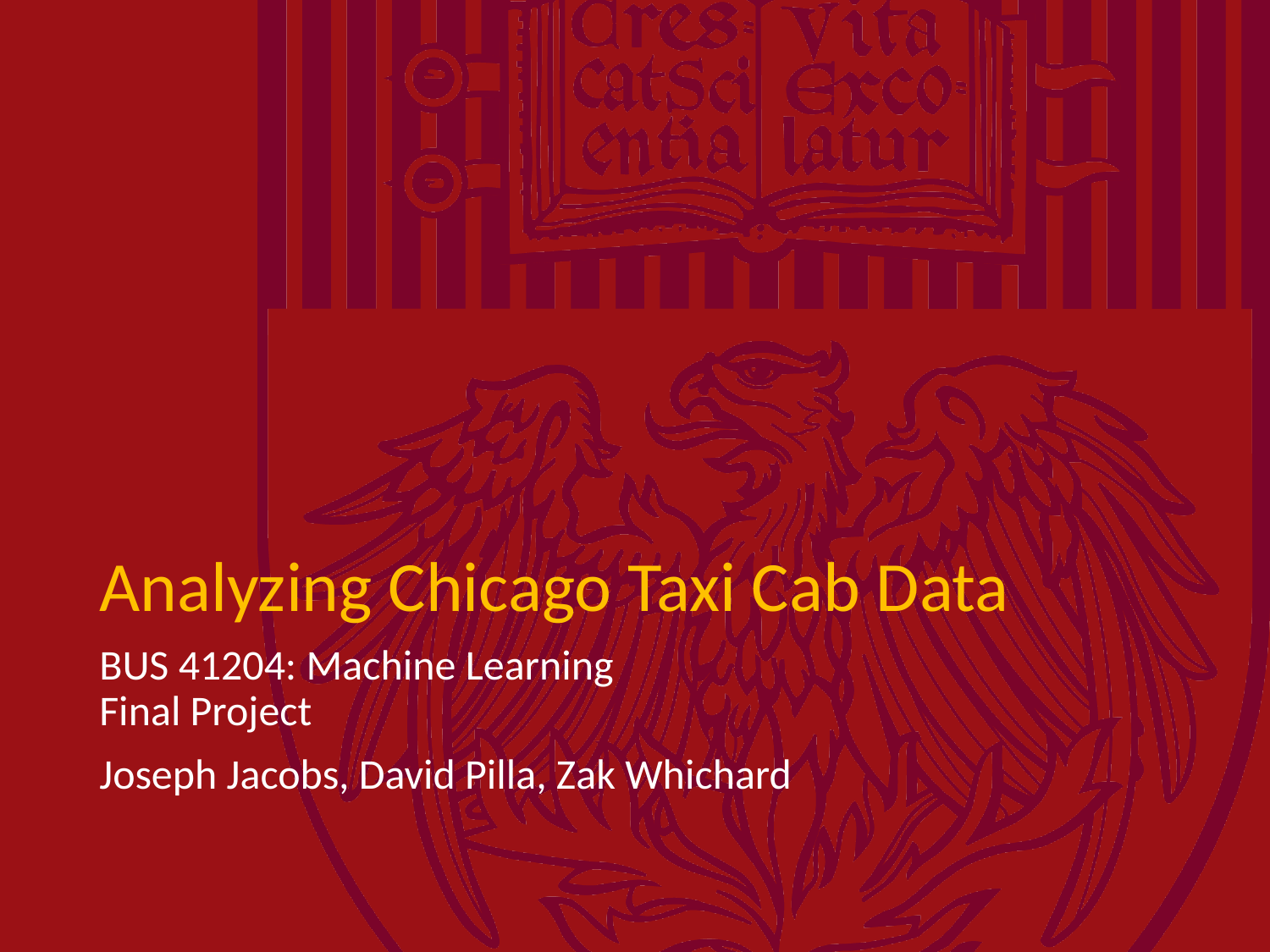

# Analyzing Chicago Taxi Cab Data
BUS 41204: Machine Learning
Final Project
Joseph Jacobs, David Pilla, Zak Whichard